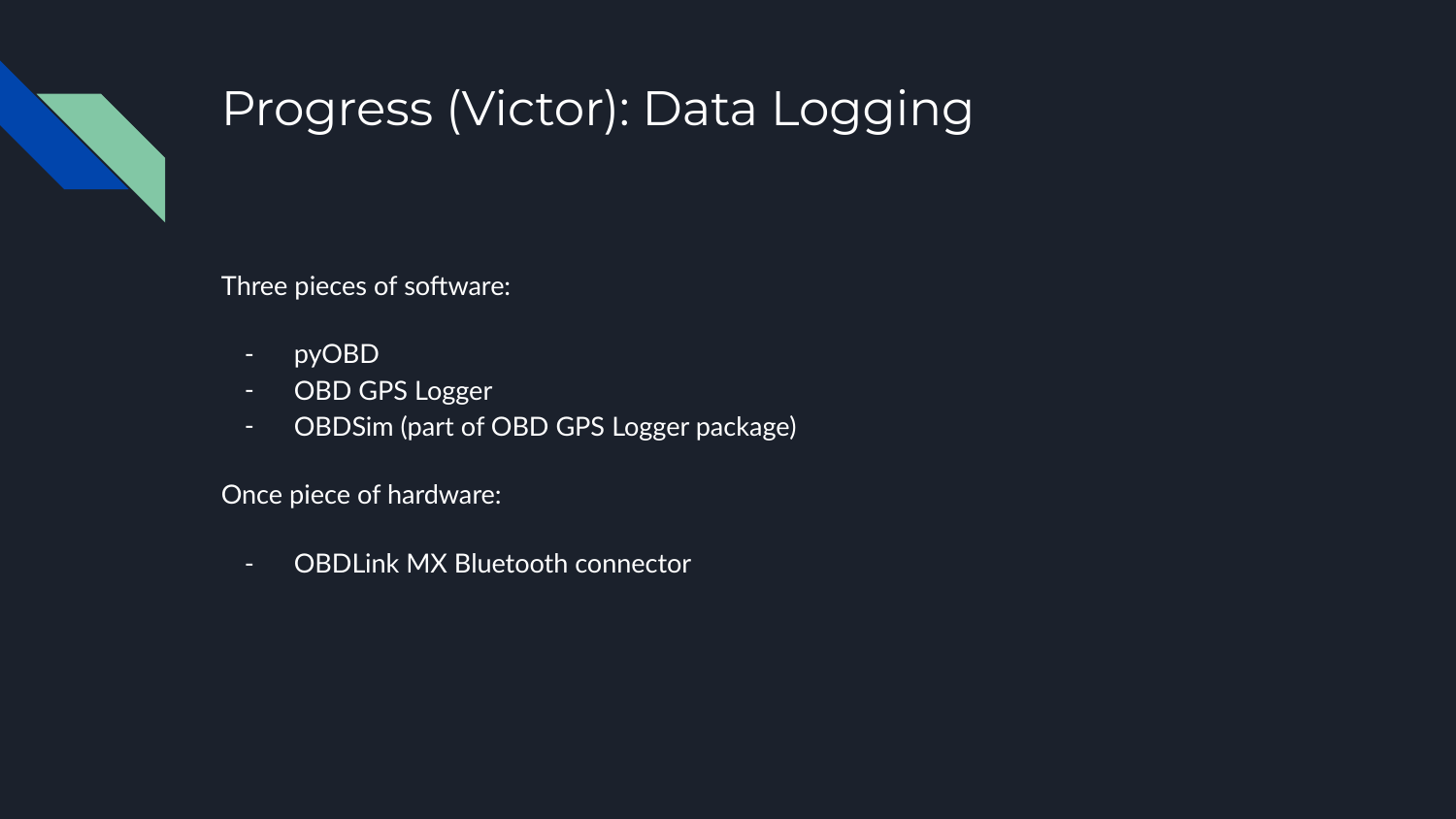

# Progress (Victor): Data Logging
Three pieces of software:
pyOBD
OBD GPS Logger
OBDSim (part of OBD GPS Logger package)
Once piece of hardware:
OBDLink MX Bluetooth connector